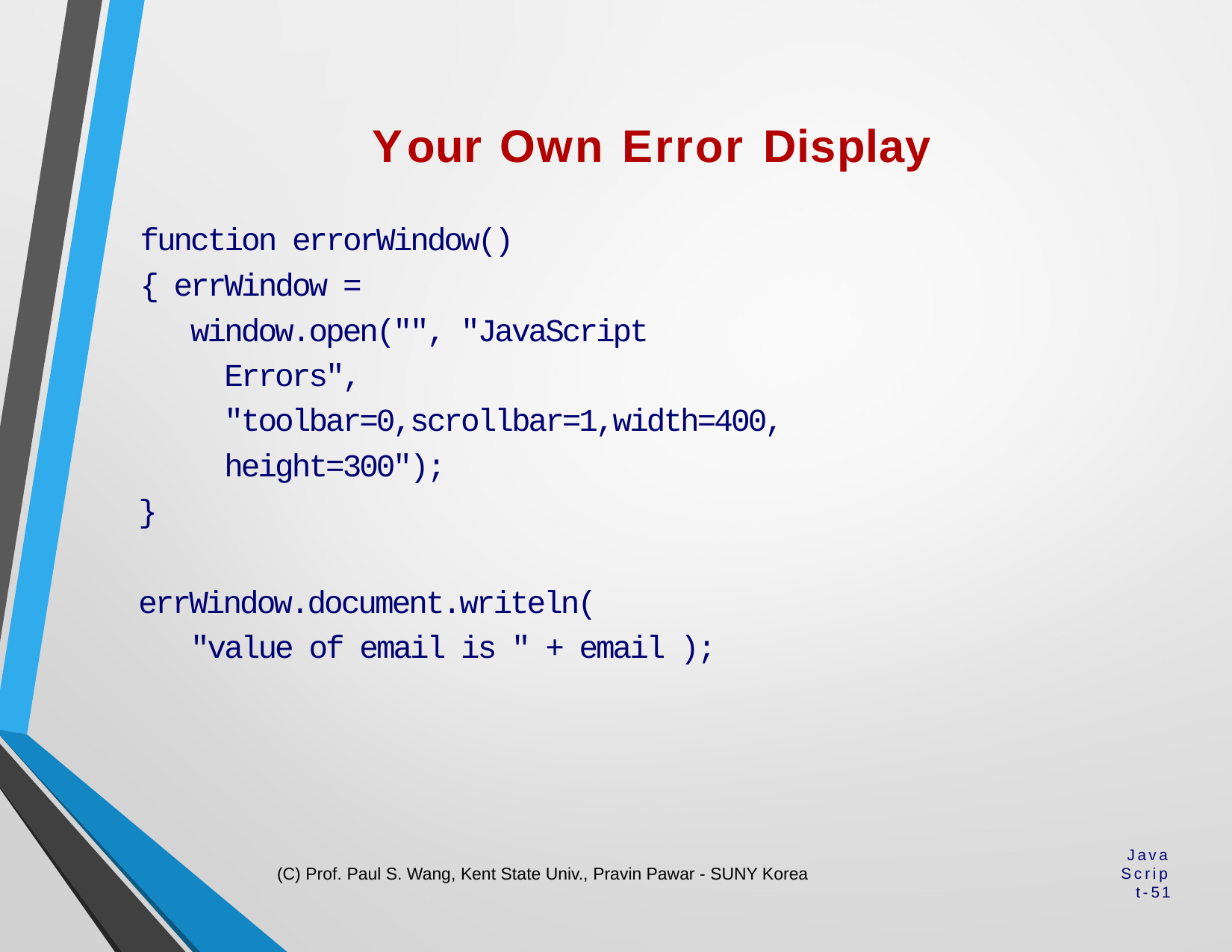

# Your Own Error Display
function errorWindow()
{ errWindow =
window.open("", "JavaScript Errors", "toolbar=0,scrollbar=1,width=400, height=300");
}

errWindow.document.writeln(
"value of email is " + email );
(C) Prof. Paul S. Wang, Kent State Univ., Pravin Pawar - SUNY Korea
JavaScript-51